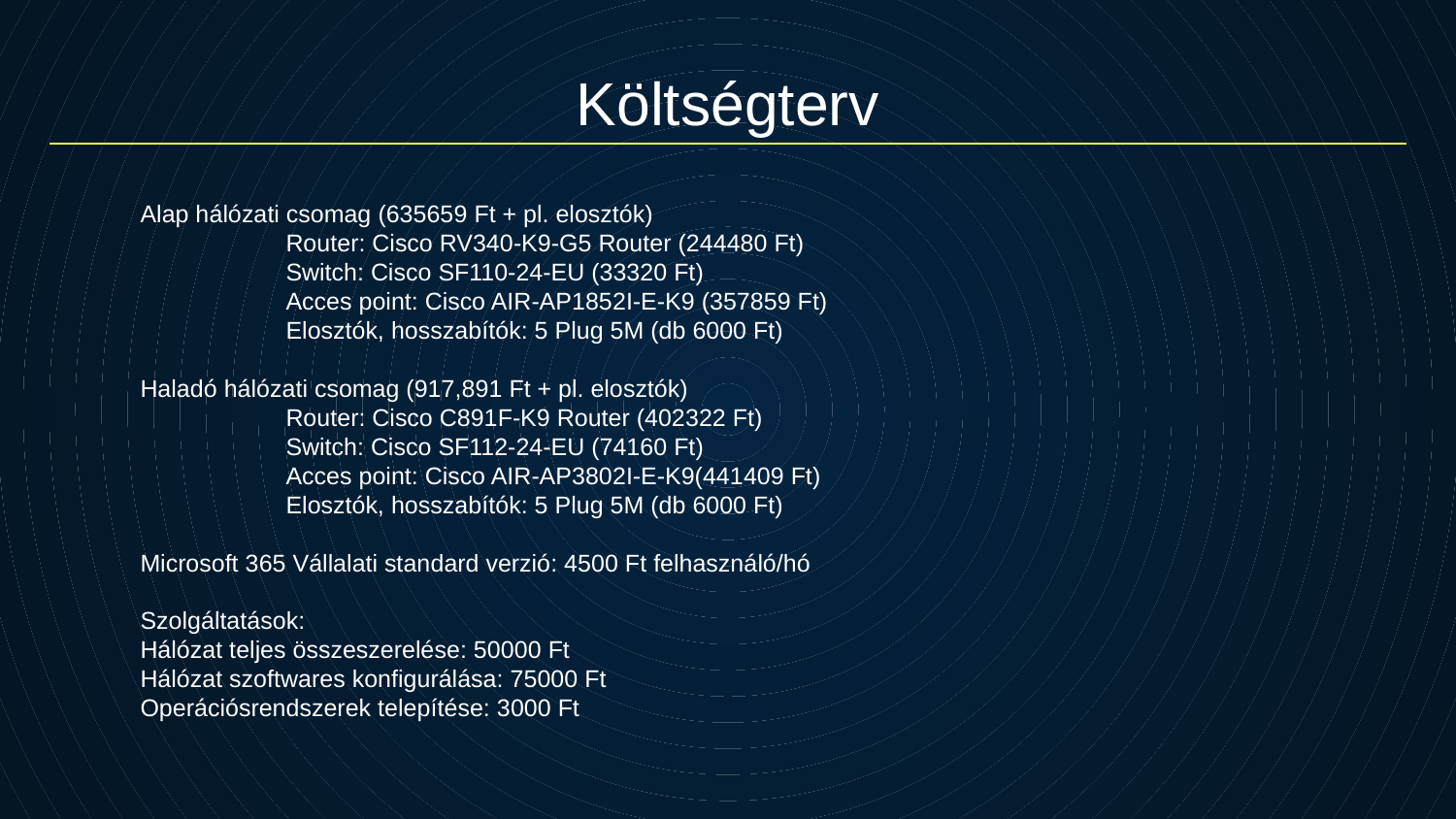

# Költségterv

Alap hálózati csomag (635659 Ft + pl. elosztók)
	Router: Cisco RV340-K9-G5 Router (244480 Ft)
	Switch: Cisco SF110-24-EU (33320 Ft)
	Acces point: Cisco AIR-AP1852I-E-K9 (357859 Ft)
	Elosztók, hosszabítók: 5 Plug 5M (db 6000 Ft)

Haladó hálózati csomag (917,891 Ft + pl. elosztók)
	Router: Cisco C891F-K9 Router (402322 Ft)
	Switch: Cisco SF112-24-EU (74160 Ft)
	Acces point: Cisco AIR-AP3802I-E-K9(441409 Ft)
	Elosztók, hosszabítók: 5 Plug 5M (db 6000 Ft)

Microsoft 365 Vállalati standard verzió: 4500 Ft felhasználó/hó

Szolgáltatások:
Hálózat teljes összeszerelése: 50000 Ft
Hálózat szoftwares konfigurálása: 75000 Ft
Operációsrendszerek telepítése: 3000 Ft